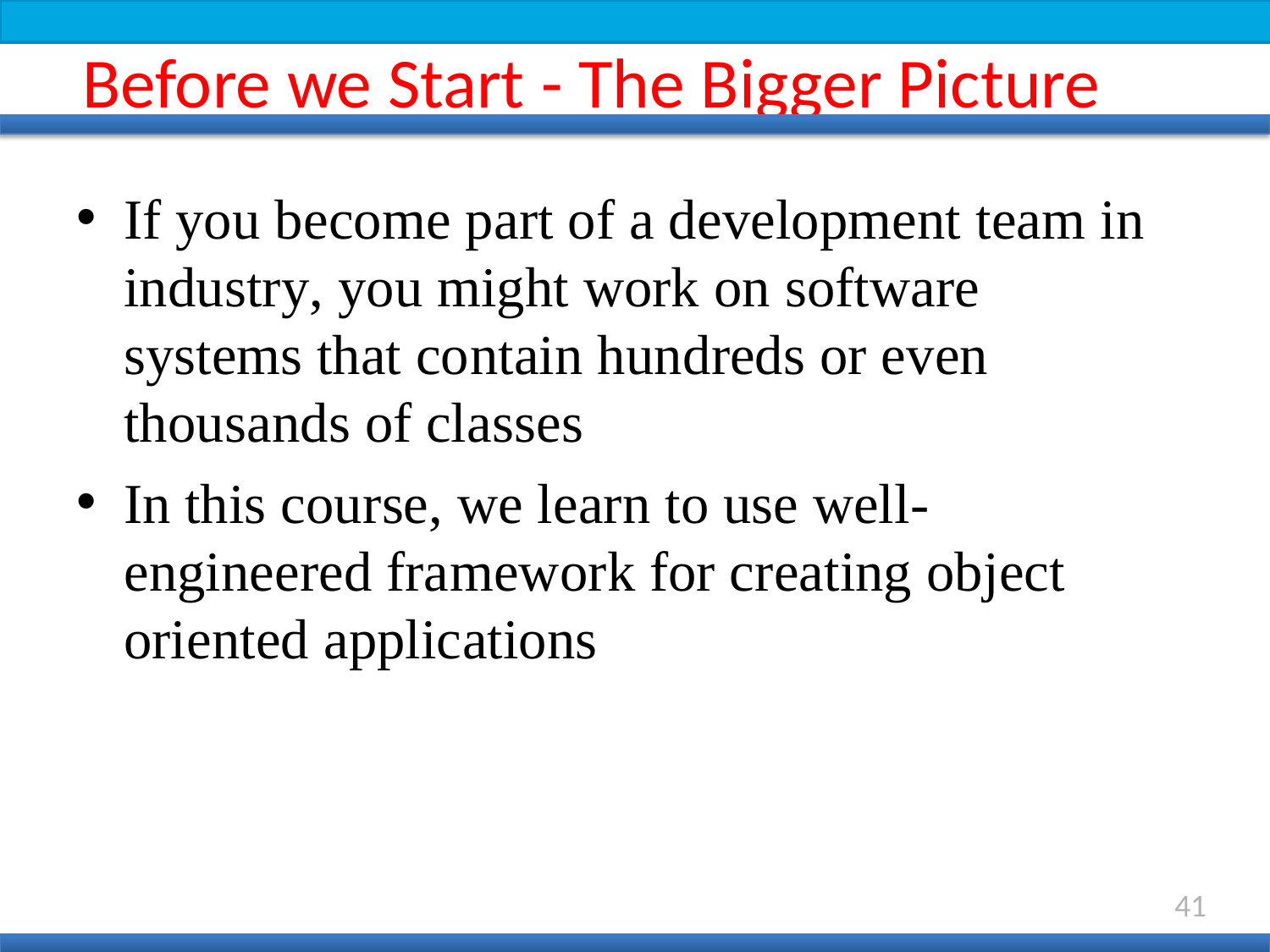

# Before we Start - The Bigger Picture

If you become part of a development team in industry, you might work on software systems that contain hundreds or even thousands of classes
In this course, we learn to use well-engineered framework for creating object oriented applications
41